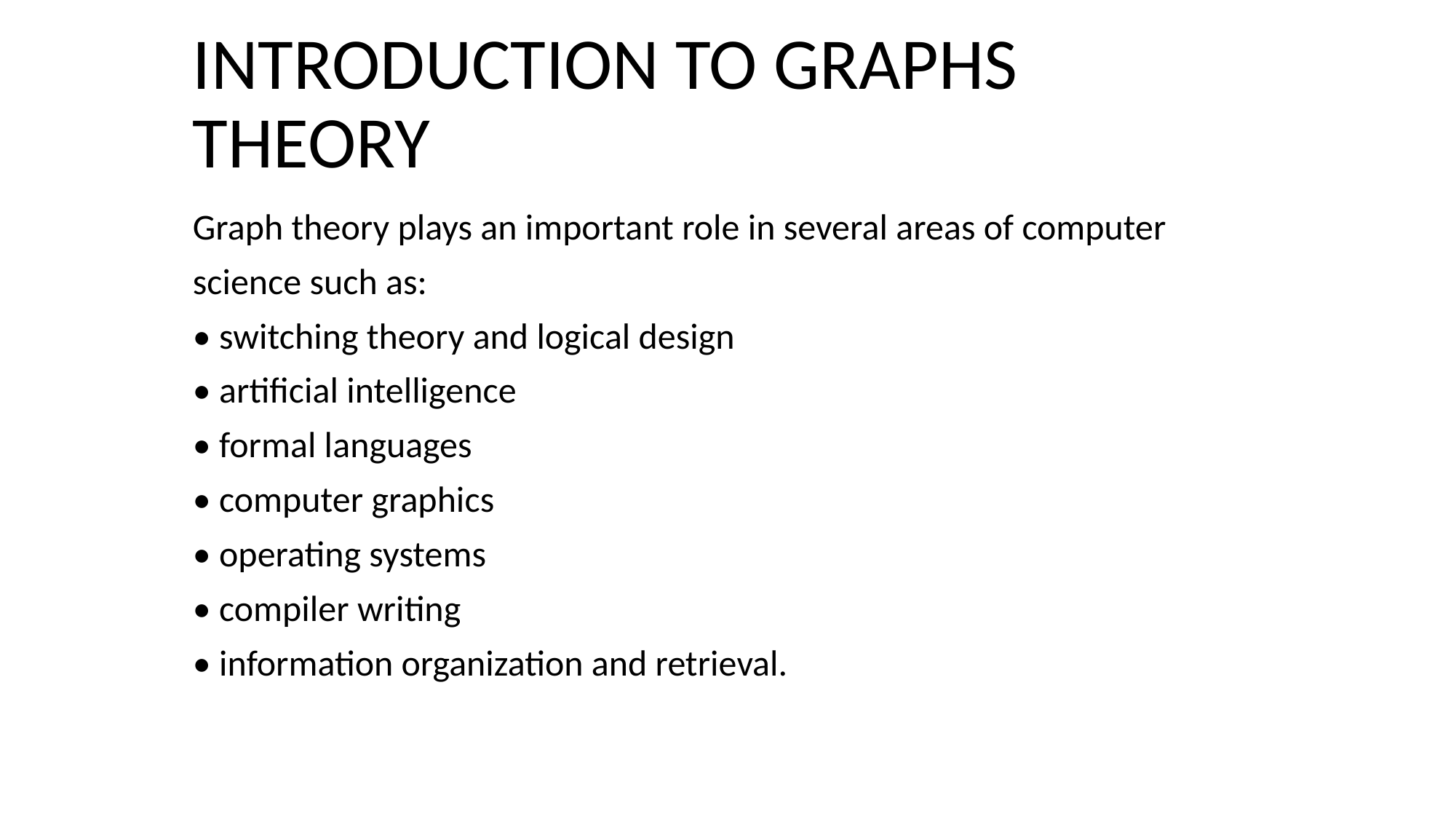

# INTRODUCTION TO GRAPHS THEORY
Graph theory plays an important role in several areas of computer
science such as:
• switching theory and logical design
• artificial intelligence
• formal languages
• computer graphics
• operating systems
• compiler writing
• information organization and retrieval.